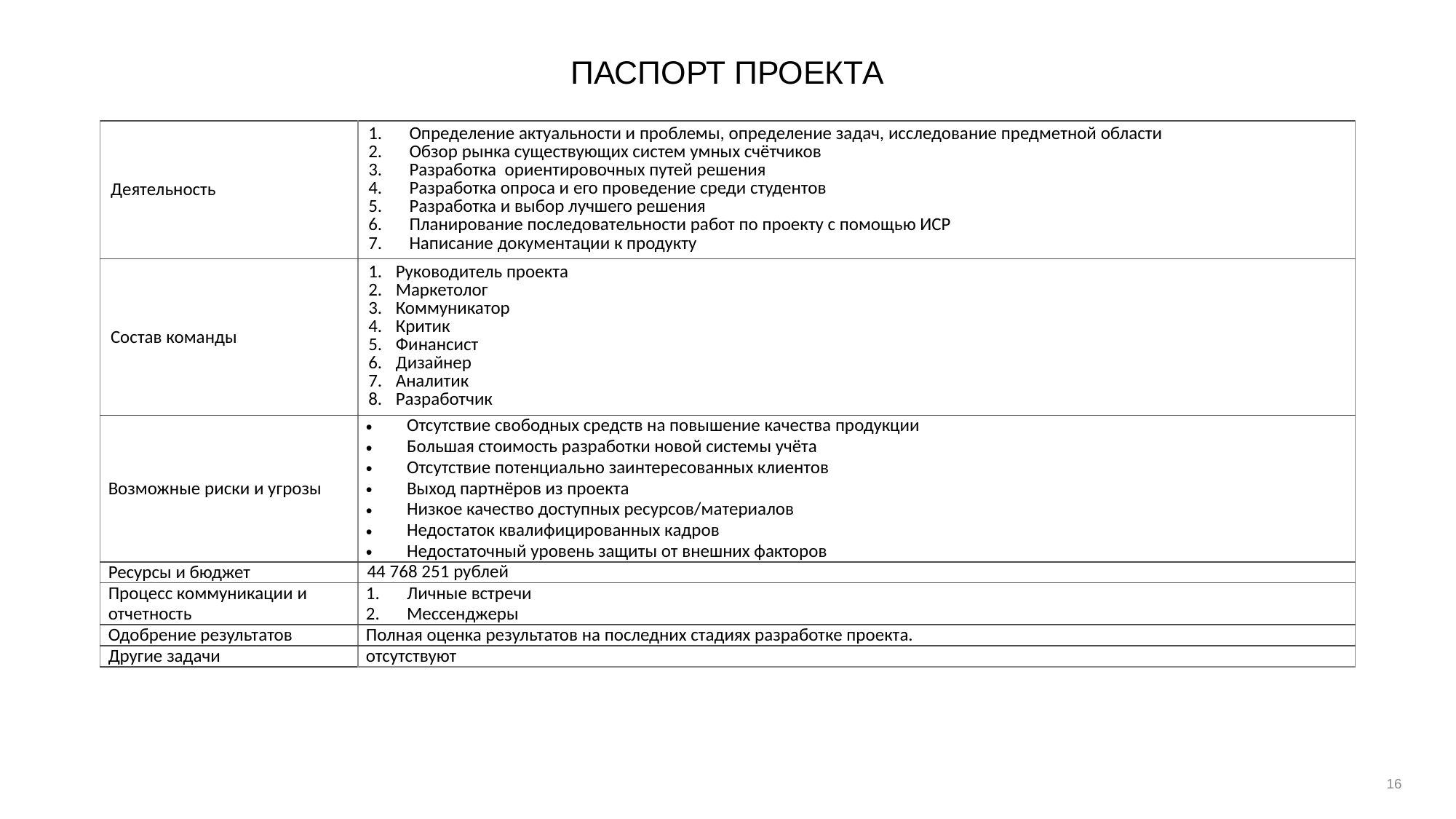

# ПАСПОРТ ПРОЕКТА
| Деятельность | Определение актуальности и проблемы, определение задач, исследование предметной области Обзор рынка существующих систем умных счётчиков Разработка ориентировочных путей решения Разработка опроса и его проведение среди студентов Разработка и выбор лучшего решения Планирование последовательности работ по проекту с помощью ИСР Написание документации к продукту |
| --- | --- |
| Состав команды | Руководитель проекта Маркетолог Коммуникатор Критик Финансист Дизайнер Аналитик Разработчик |
| Возможные риски и угрозы | Отсутствие свободных средств на повышение качества продукции Большая стоимость разработки новой системы учёта Отсутствие потенциально заинтересованных клиентов Выход партнёров из проекта Низкое качество доступных ресурсов/материалов Недостаток квалифицированных кадров Недостаточный уровень защиты от внешних факторов |
| Ресурсы и бюджет | 44 768 251 рублей |
| Процесс коммуникации и отчетность | Личные встречи Мессенджеры |
| Одобрение результатов | Полная оценка результатов на последних стадиях разработке проекта. |
| Другие задачи | отсутствуют |
16